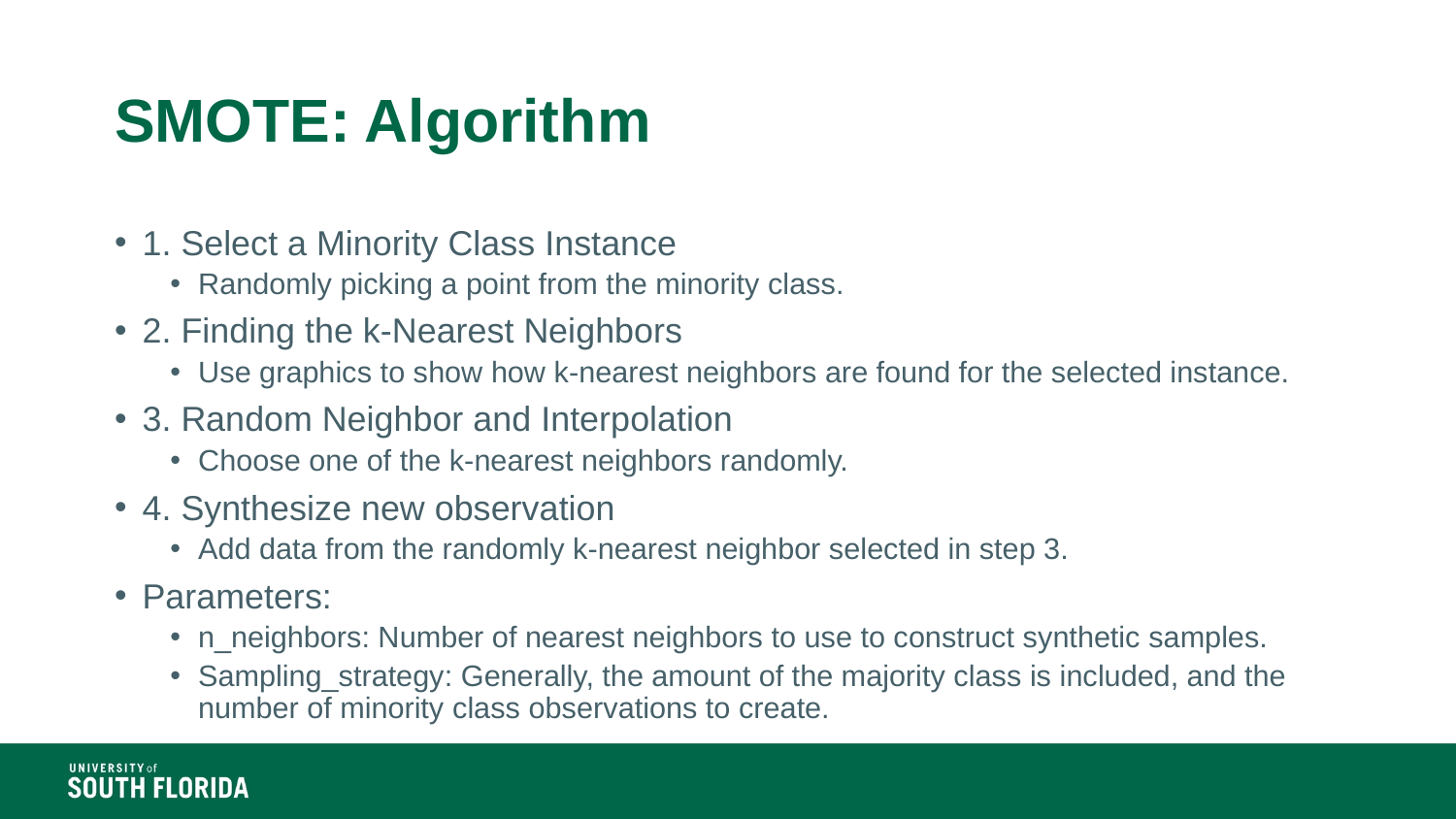

# SMOTE: Algorithm
1. Select a Minority Class Instance
Randomly picking a point from the minority class.
2. Finding the k-Nearest Neighbors
Use graphics to show how k-nearest neighbors are found for the selected instance.
3. Random Neighbor and Interpolation
Choose one of the k-nearest neighbors randomly.
4. Synthesize new observation
Add data from the randomly k-nearest neighbor selected in step 3.
Parameters:
n_neighbors: Number of nearest neighbors to use to construct synthetic samples.
Sampling_strategy: Generally, the amount of the majority class is included, and the number of minority class observations to create.